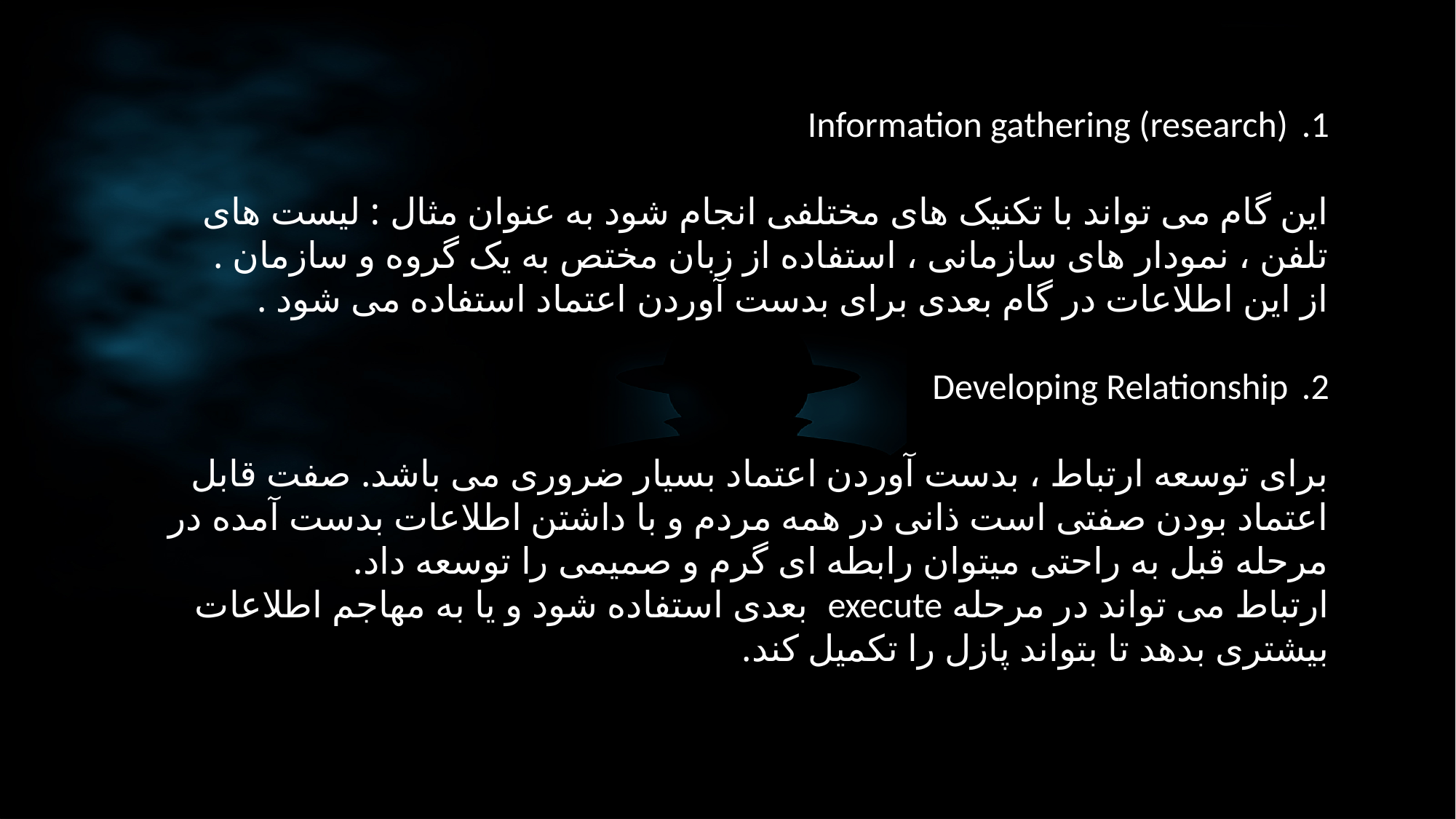

Information gathering (research)

این گام می تواند با تکنیک های مختلفی انجام شود به عنوان مثال : لیست های تلفن ، نمودار های سازمانی ، استفاده از زبان مختص به یک گروه و سازمان .
از این اطلاعات در گام بعدی برای بدست آوردن اعتماد استفاده می شود .

Developing Relationship

برای توسعه ارتباط ، بدست آوردن اعتماد بسیار ضروری می باشد. صفت قابل اعتماد بودن صفتی است ذانی در همه مردم و با داشتن اطلاعات بدست آمده در مرحله قبل به راحتی میتوان رابطه ای گرم و صمیمی را توسعه داد.
ارتباط می تواند در مرحله execute  بعدی استفاده شود و یا به مهاجم اطلاعات بیشتری بدهد تا بتواند پازل را تکمیل کند.